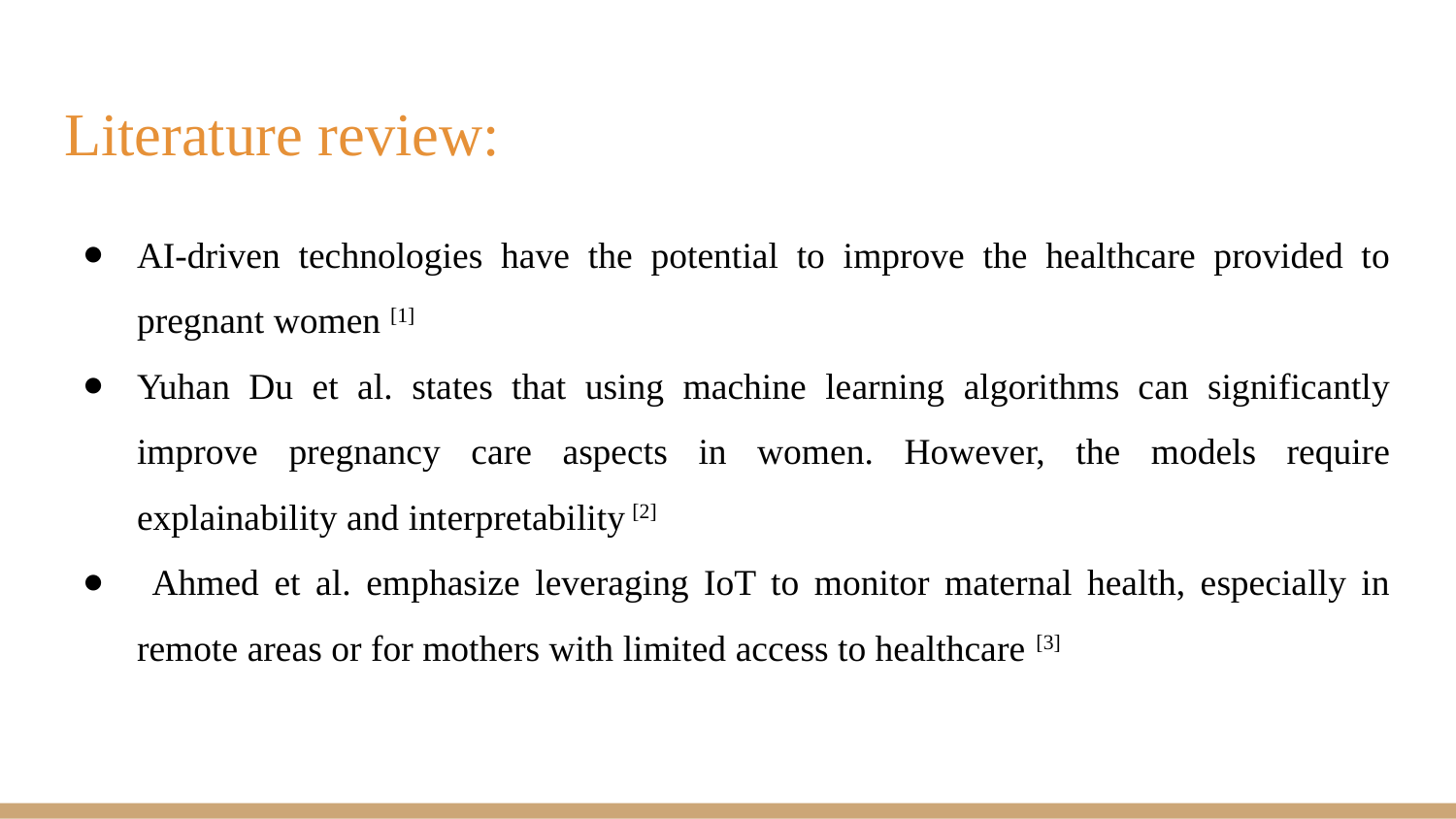

# Literature review:
AI-driven technologies have the potential to improve the healthcare provided to pregnant women [1]
Yuhan Du et al. states that using machine learning algorithms can significantly improve pregnancy care aspects in women. However, the models require explainability and interpretability [2]
 Ahmed et al. emphasize leveraging IoT to monitor maternal health, especially in remote areas or for mothers with limited access to healthcare [3]